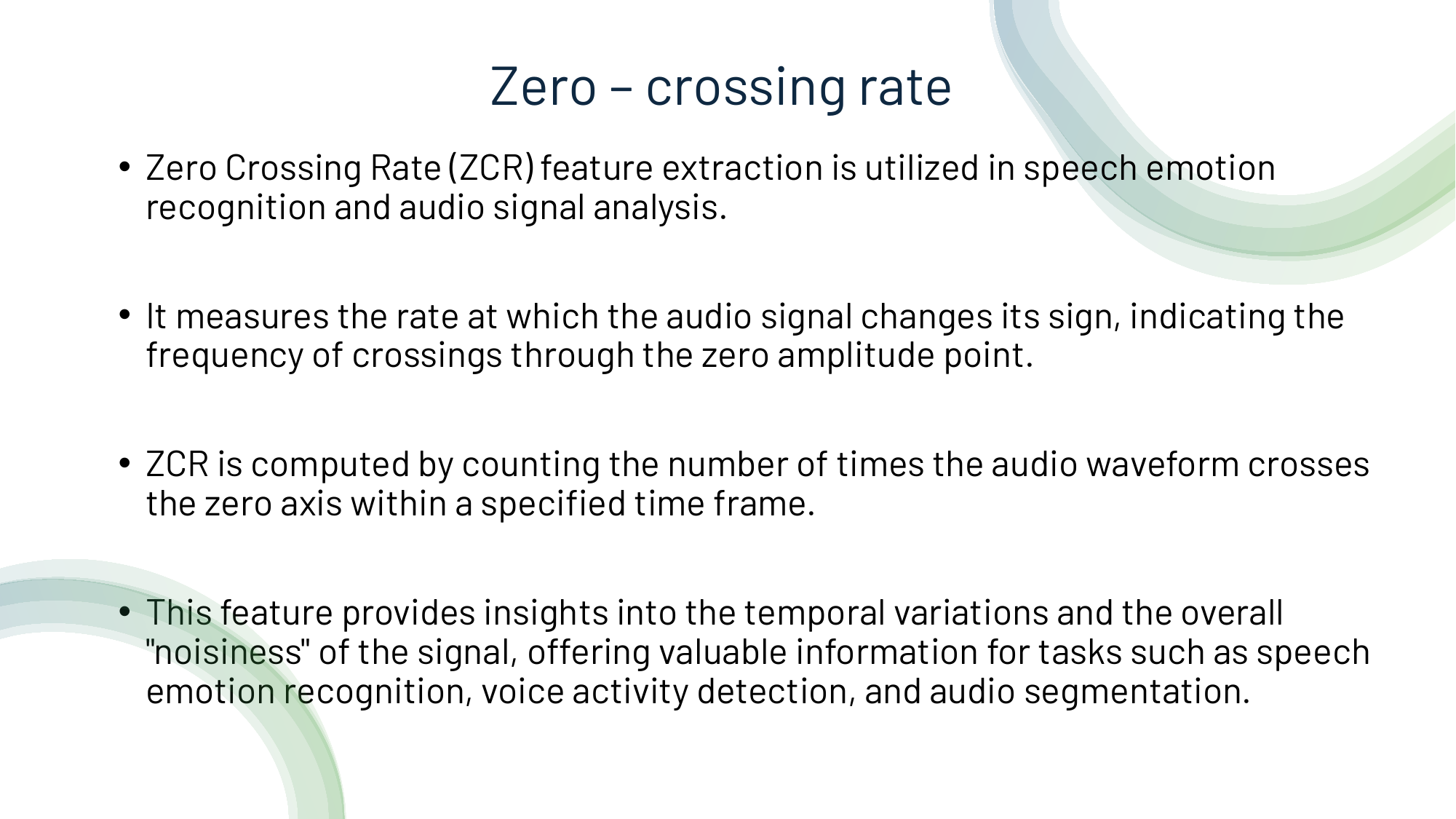

# Zero – crossing rate
Zero Crossing Rate (ZCR) feature extraction is utilized in speech emotion recognition and audio signal analysis.

It measures the rate at which the audio signal changes its sign, indicating the frequency of crossings through the zero amplitude point.

ZCR is computed by counting the number of times the audio waveform crosses the zero axis within a specified time frame.

This feature provides insights into the temporal variations and the overall "noisiness" of the signal, offering valuable information for tasks such as speech emotion recognition, voice activity detection, and audio segmentation.